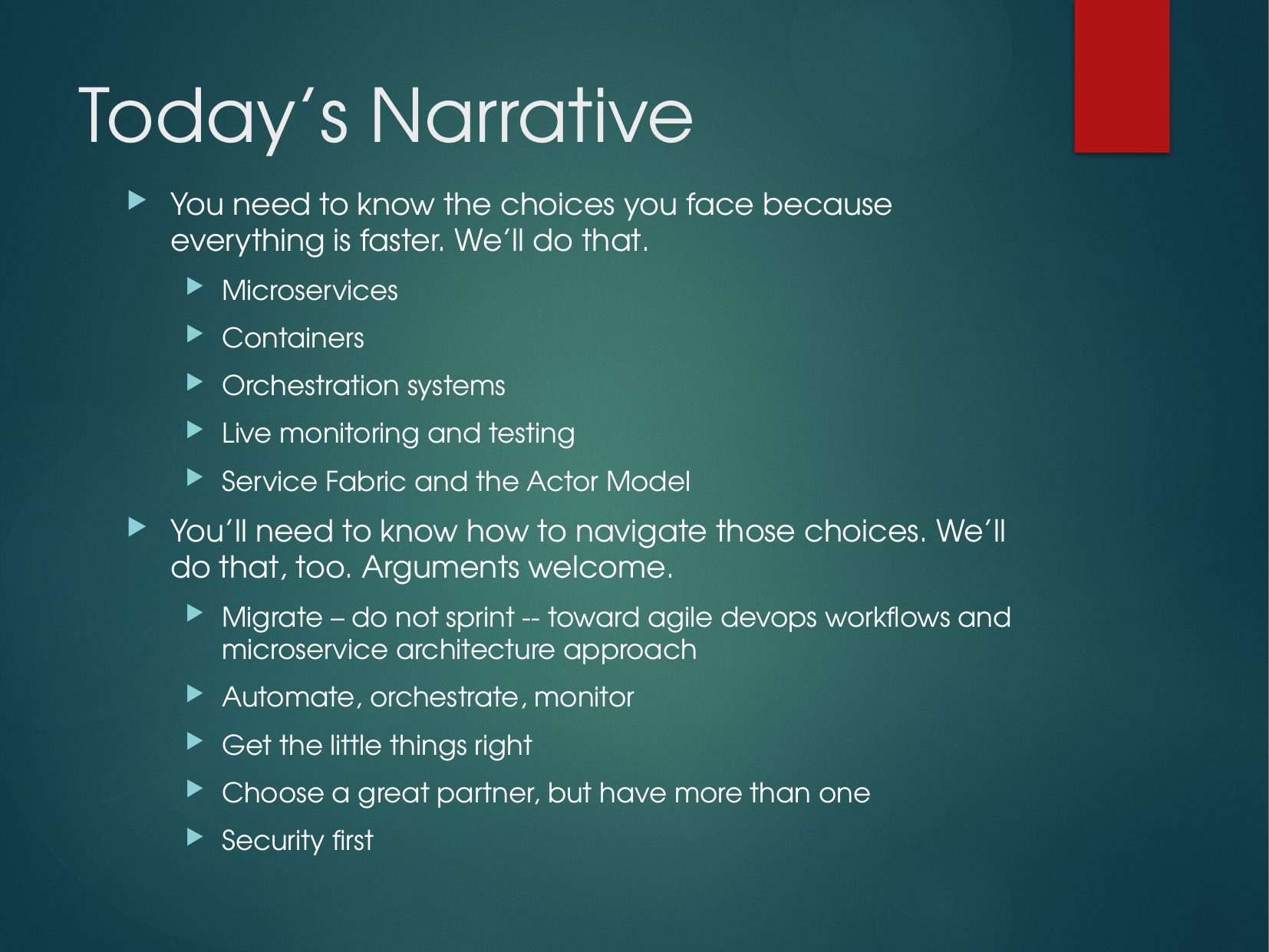

# Today’s Narrative
You need to know the choices you face because everything is faster. We’ll do that.
Microservices
Containers
Orchestration systems
Live monitoring and testing
Service Fabric and the Actor Model
You’ll need to know how to navigate those choices. We’ll do that, too. Arguments welcome.
Migrate – do not sprint -- toward agile devops workflows and microservice architecture approach
Automate, orchestrate, monitor
Get the little things right
Choose a great partner, but have more than one
Security first